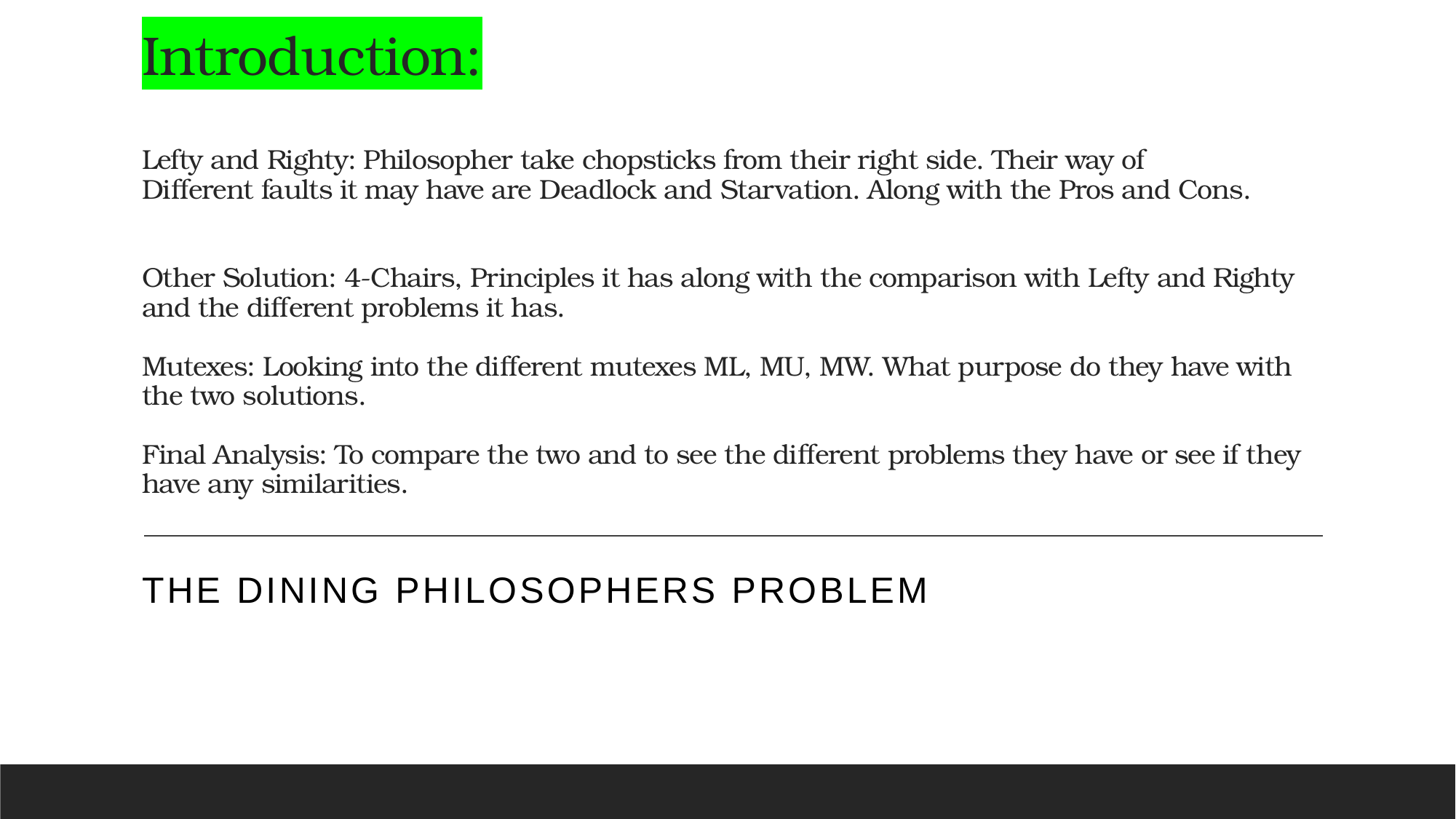

# Introduction: Lefty and Righty: Philosopher take chopsticks from their right side. Their way of Different faults it may have are Deadlock and Starvation. Along with the Pros and Cons. Other Solution: 4-Chairs, Principles it has along with the comparison with Lefty and Righty and the different problems it has. Mutexes: Looking into the different mutexes ML, MU, MW. What purpose do they have with the two solutions. Final Analysis: To compare the two and to see the different problems they have or see if they have any similarities.
The Dining Philosophers Problem